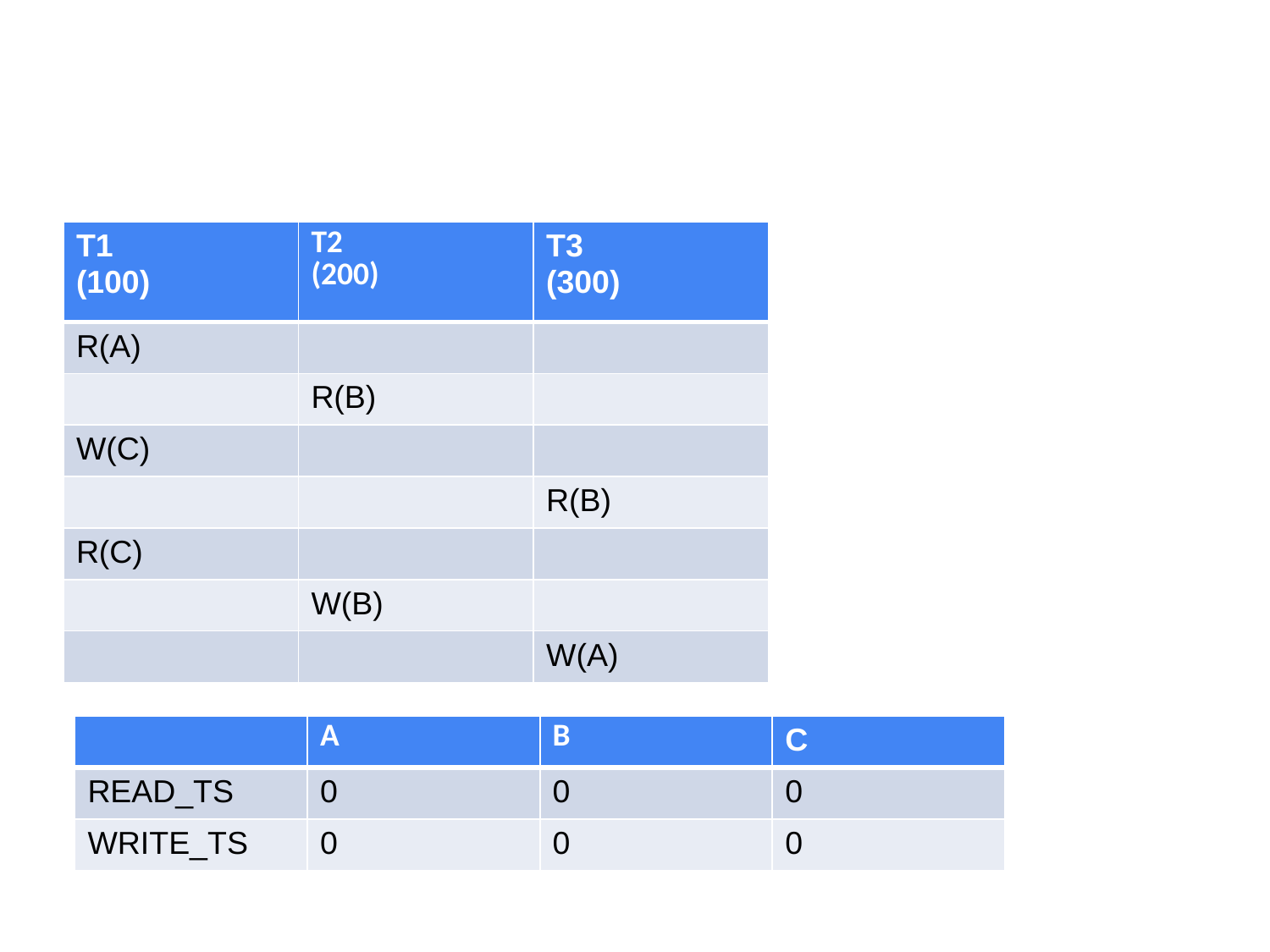

#

| T1 (100) | T2 (200) | T3 (300) |
| --- | --- | --- |
| R(A) |  |  |
|  | R(B) |  |
| W(C) |  |  |
|  |  | R(B) |
| R(C) |  |  |
|  | W(B) |  |
|  |  | W(A) |
|  | A | B | C |
| --- | --- | --- | --- |
| READ\_TS | 0 | 0 | 0 |
| WRITE\_TS | 0 | 0 | 0 |